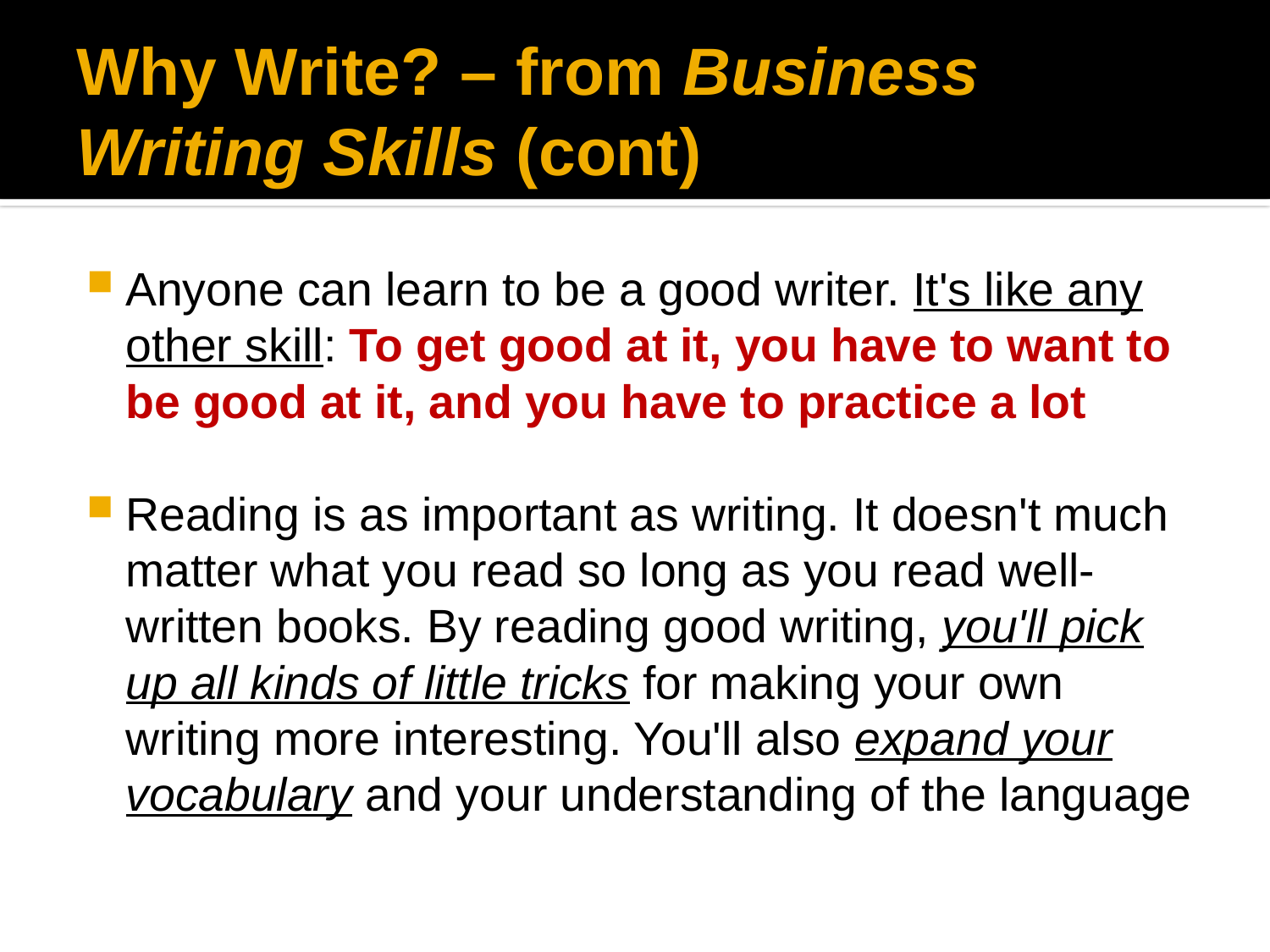

# Why Write? – from Business Writing Skills (cont)
Anyone can learn to be a good writer. It's like any other skill: To get good at it, you have to want to be good at it, and you have to practice a lot

Reading is as important as writing. It doesn't much matter what you read so long as you read well-written books. By reading good writing, you'll pick up all kinds of little tricks for making your own writing more interesting. You'll also expand your vocabulary and your understanding of the language